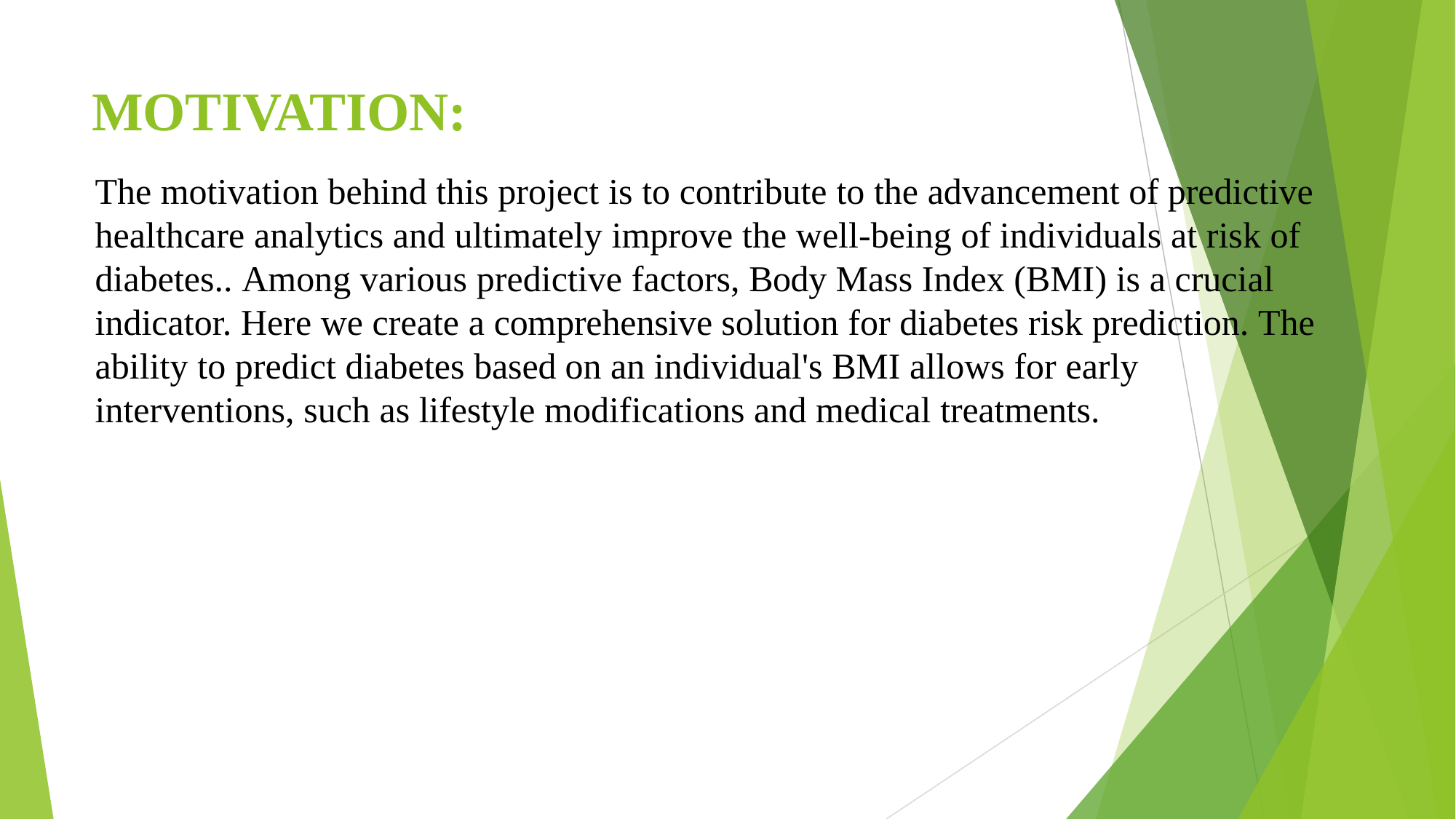

# MOTIVATION:
The motivation behind this project is to contribute to the advancement of predictive healthcare analytics and ultimately improve the well-being of individuals at risk of diabetes.. Among various predictive factors, Body Mass Index (BMI) is a crucial indicator. Here we create a comprehensive solution for diabetes risk prediction. The ability to predict diabetes based on an individual's BMI allows for early interventions, such as lifestyle modifications and medical treatments.